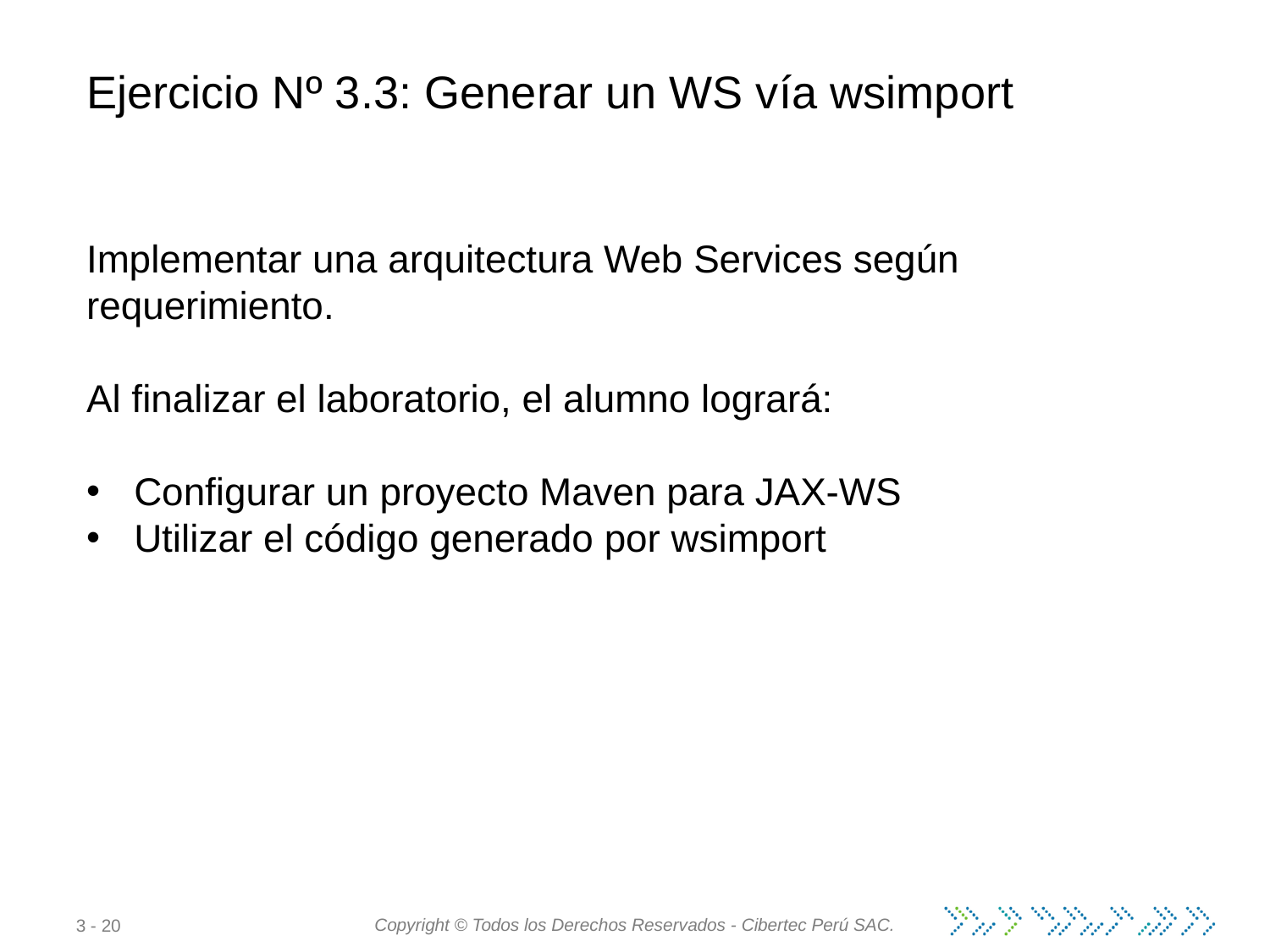

Ejercicio Nº 3.3: Generar un WS vía wsimport
Implementar una arquitectura Web Services según requerimiento.

Al finalizar el laboratorio, el alumno logrará:

Configurar un proyecto Maven para JAX-WS
Utilizar el código generado por wsimport